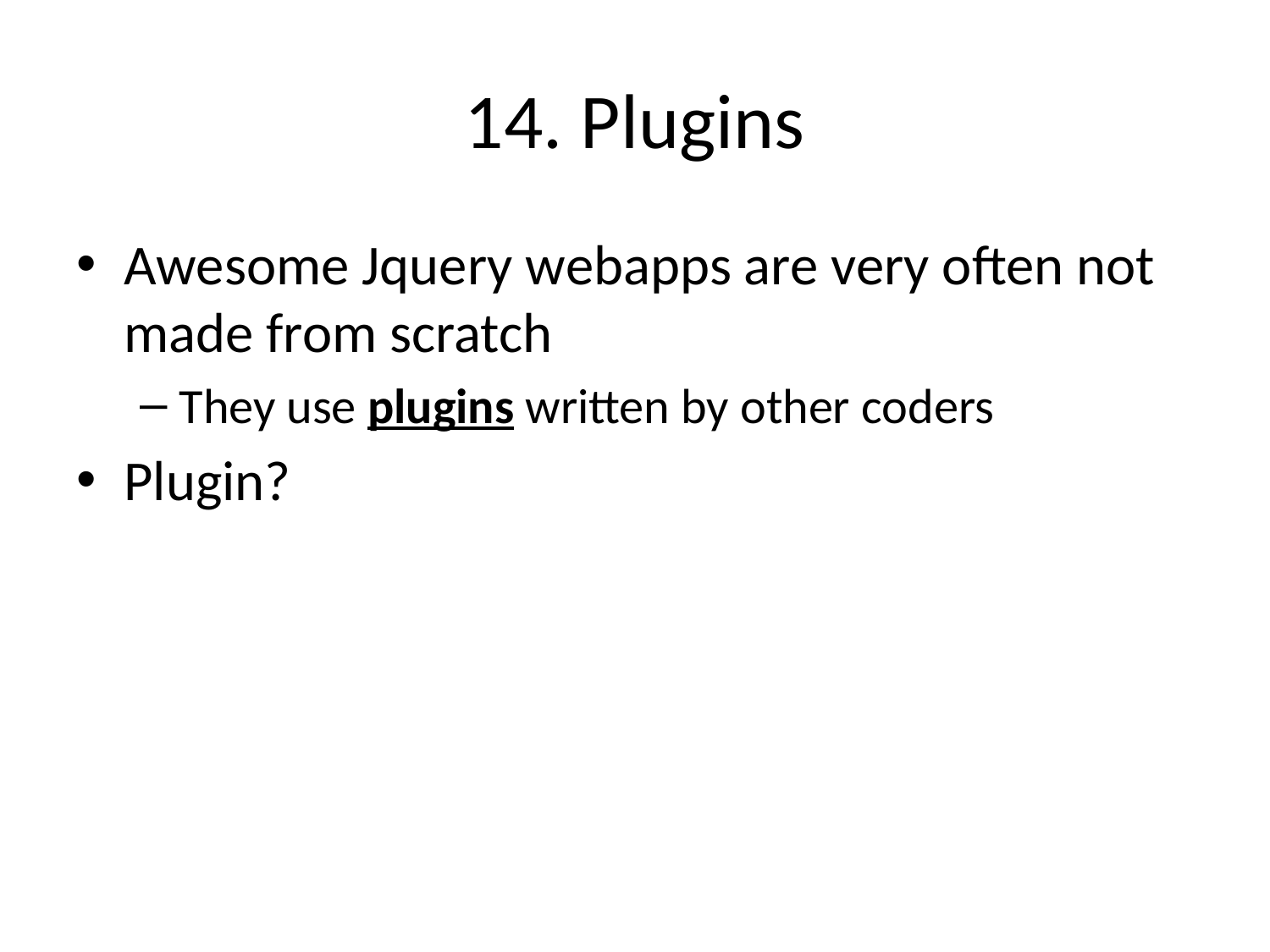

# 14. Plugins
Awesome Jquery webapps are very often not made from scratch
They use plugins written by other coders
Plugin?